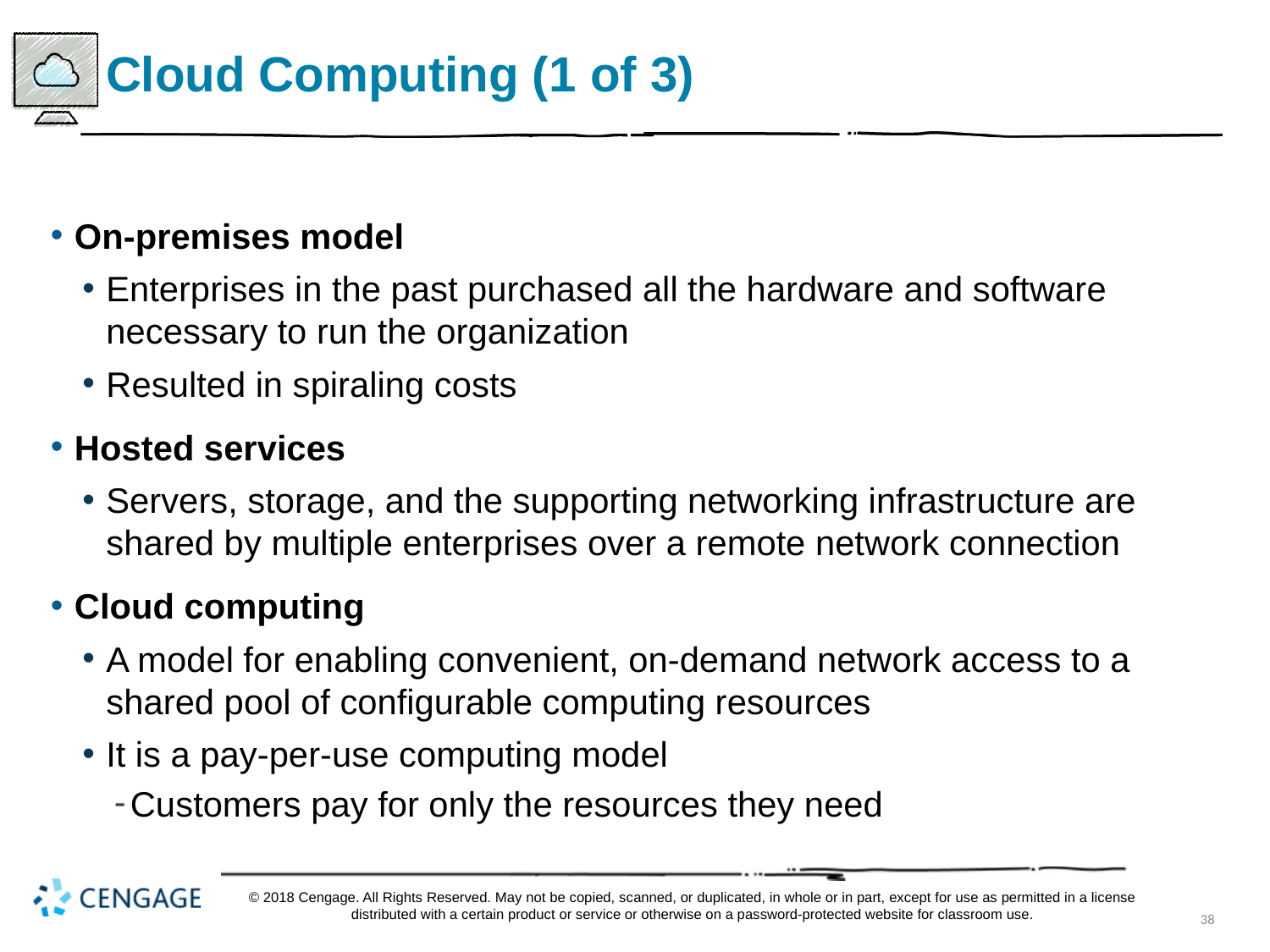

# Cloud Computing (1 of 3)
On-premises model
Enterprises in the past purchased all the hardware and software necessary to run the organization
Resulted in spiraling costs
Hosted services
Servers, storage, and the supporting networking infrastructure are shared by multiple enterprises over a remote network connection
Cloud computing
A model for enabling convenient, on-demand network access to a shared pool of configurable computing resources
It is a pay-per-use computing model
Customers pay for only the resources they need
© 2018 Cengage. All Rights Reserved. May not be copied, scanned, or duplicated, in whole or in part, except for use as permitted in a license distributed with a certain product or service or otherwise on a password-protected website for classroom use.